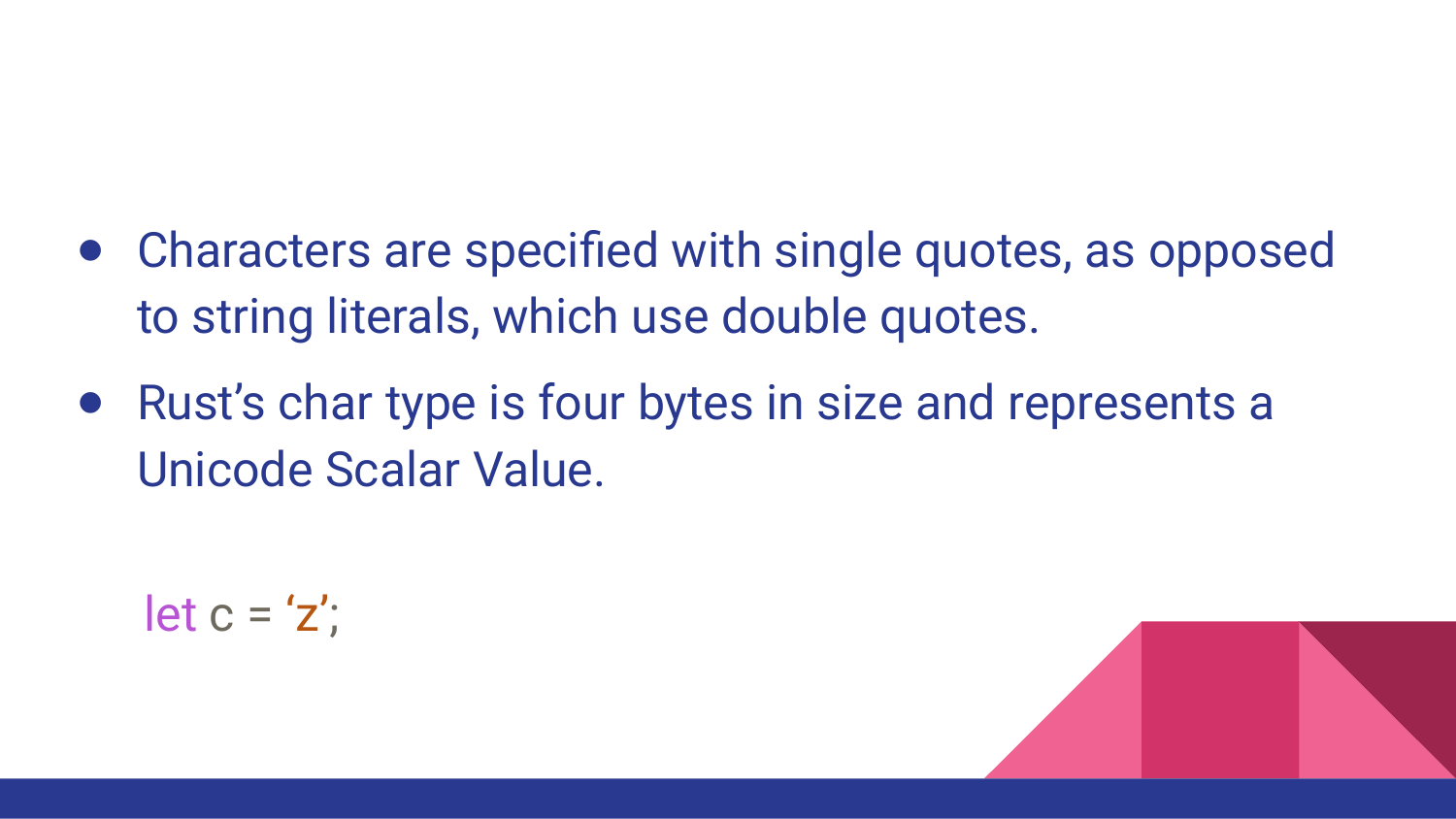

Characters are specified with single quotes, as opposed to string literals, which use double quotes.
Rust’s char type is four bytes in size and represents a Unicode Scalar Value.

let c = ‘z’;